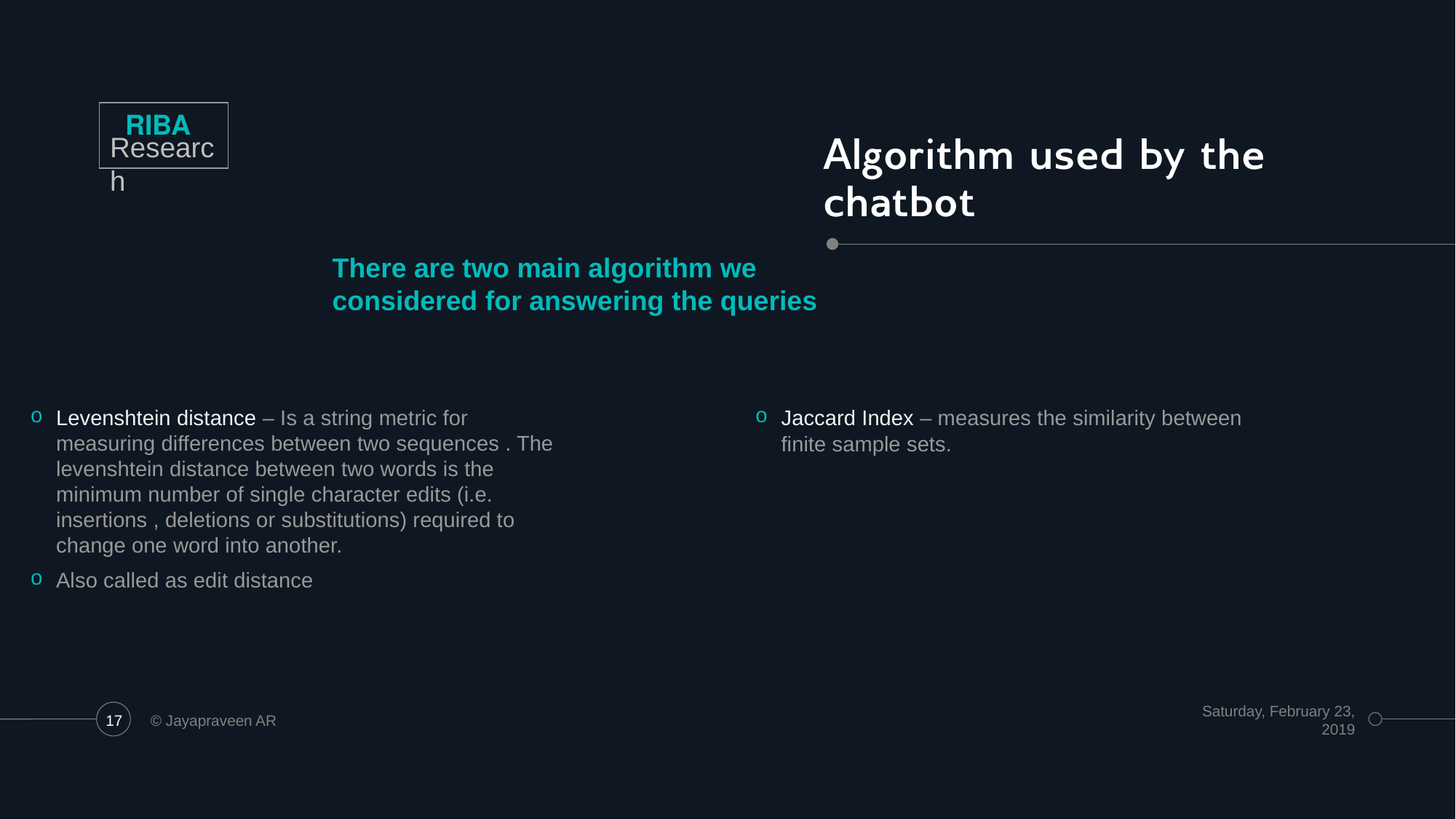

RIBA
Research
# Algorithm used by the chatbot
There are two main algorithm we considered for answering the queries
Jaccard Index – measures the similarity between finite sample sets.
Levenshtein distance – Is a string metric for measuring differences between two sequences . The levenshtein distance between two words is the minimum number of single character edits (i.e. insertions , deletions or substitutions) required to change one word into another.
Also called as edit distance
© Jayapraveen AR
Saturday, February 23, 2019
17